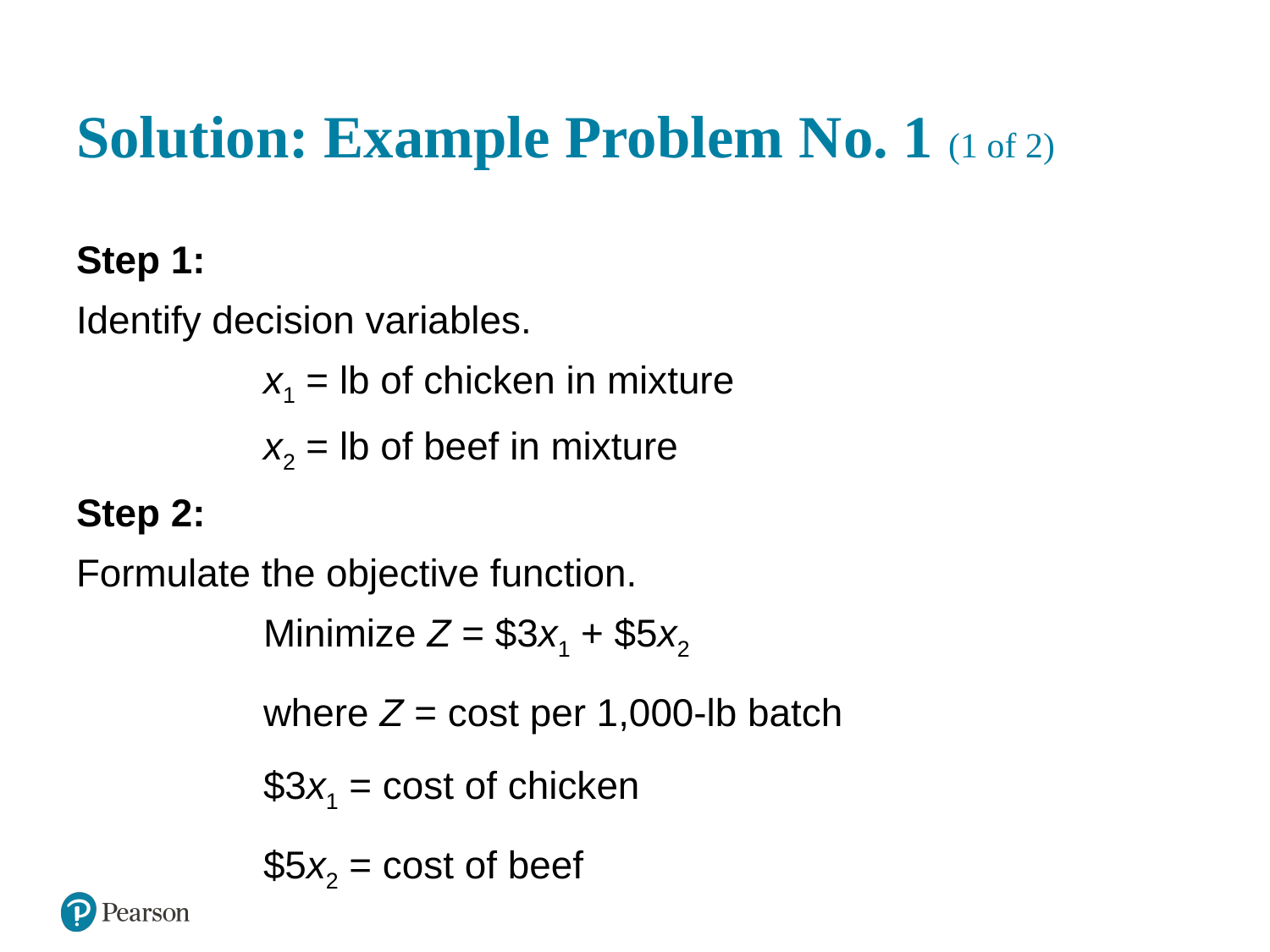

# Solution: Example Problem N o. 1 (1 of 2)
Step 1:
Identify decision variables.
x1 = lb of chicken in mixture
x2 = lb of beef in mixture
Step 2:
Formulate the objective function.
Minimize Z = $3x1 + $5x2
where Z = cost per 1,000-lb batch
$3x1 = cost of chicken
$5x2 = cost of beef